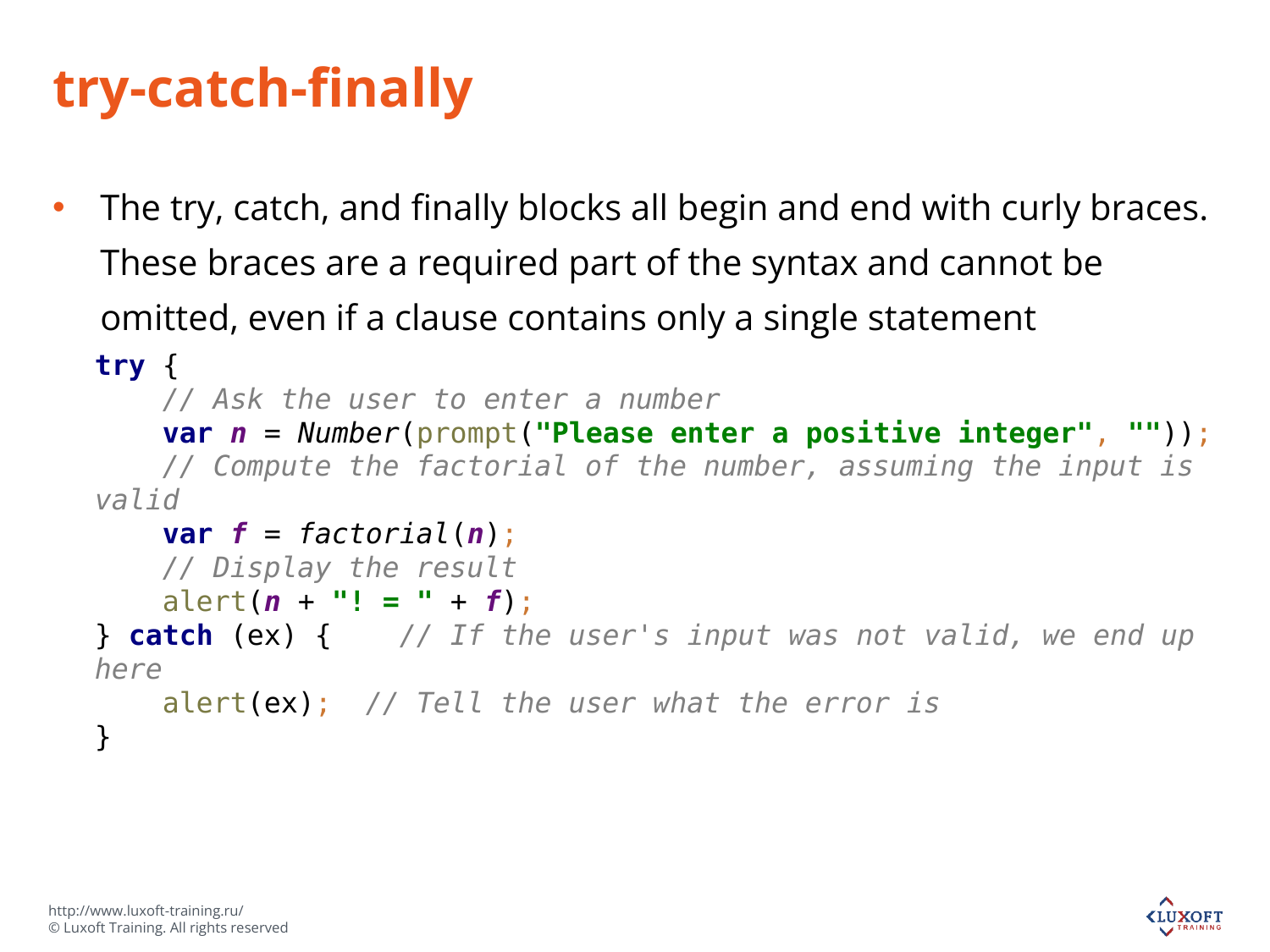

# try-catch-finally
The try, catch, and finally blocks all begin and end with curly braces. These braces are a required part of the syntax and cannot be omitted, even if a clause contains only a single statement
try {
    // Ask the user to enter a number
    var n = Number(prompt("Please enter a positive integer", ""));
    // Compute the factorial of the number, assuming the input is valid
    var f = factorial(n);
    // Display the result
    alert(n + "! = " + f);
} catch (ex) {    // If the user's input was not valid, we end up here
    alert(ex);  // Tell the user what the error is
}